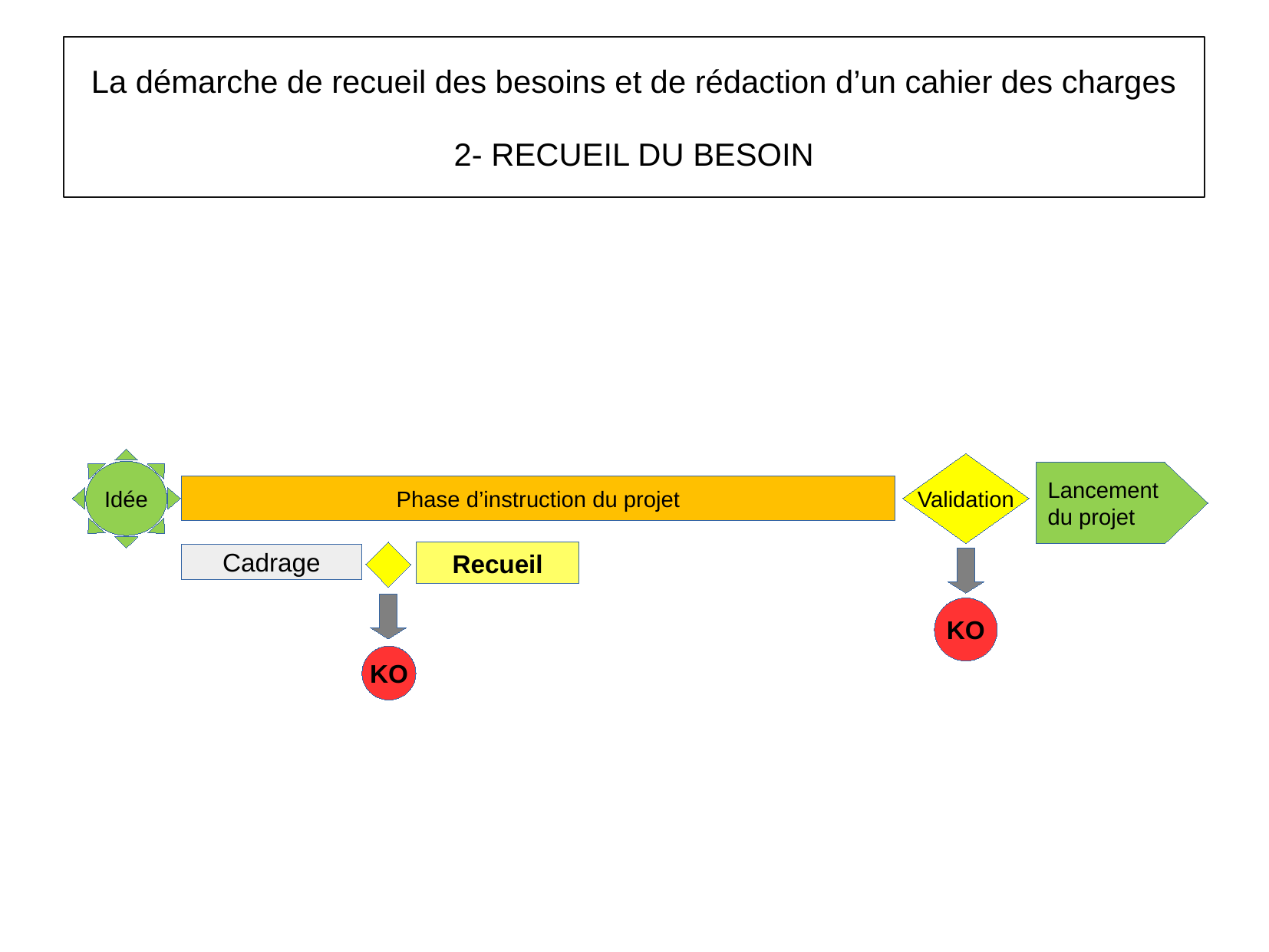

La démarche de recueil des besoins et de rédaction d’un cahier des charges

2- RECUEIL DU BESOIN
Idée
Validation
Lancement
du projet
Phase d’instruction du projet

Recueil
Cadrage

KO
KO